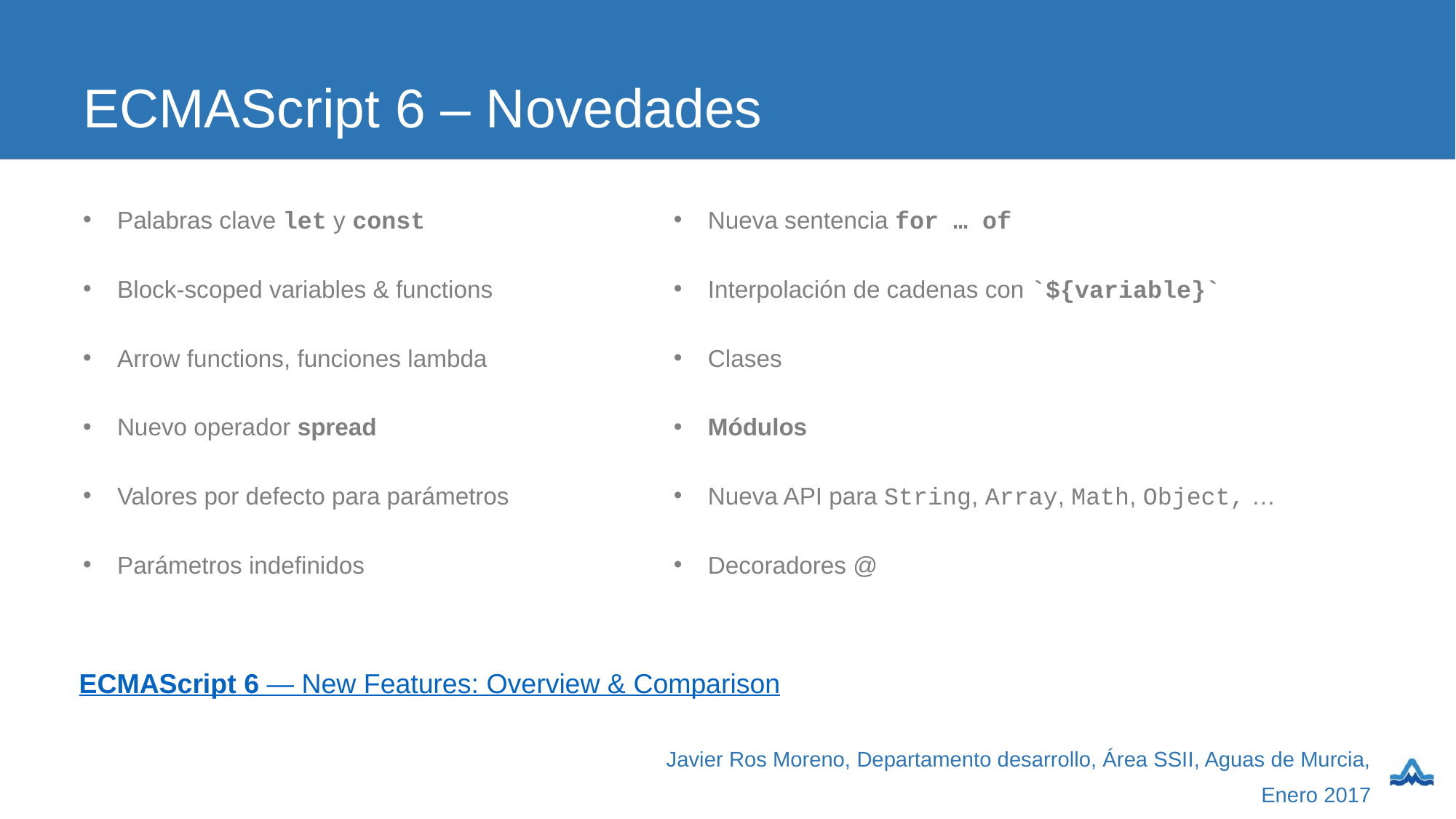

# ECMAScript 6 – Novedades
Palabras clave let y const
Block-scoped variables & functions
Arrow functions, funciones lambda
Nuevo operador spread
Valores por defecto para parámetros
Parámetros indefinidos
Nueva sentencia for … of
Interpolación de cadenas con `${variable}`
Clases
Módulos
Nueva API para String, Array, Math, Object, …
Decoradores @
ECMAScript 6 — New Features: Overview & Comparison